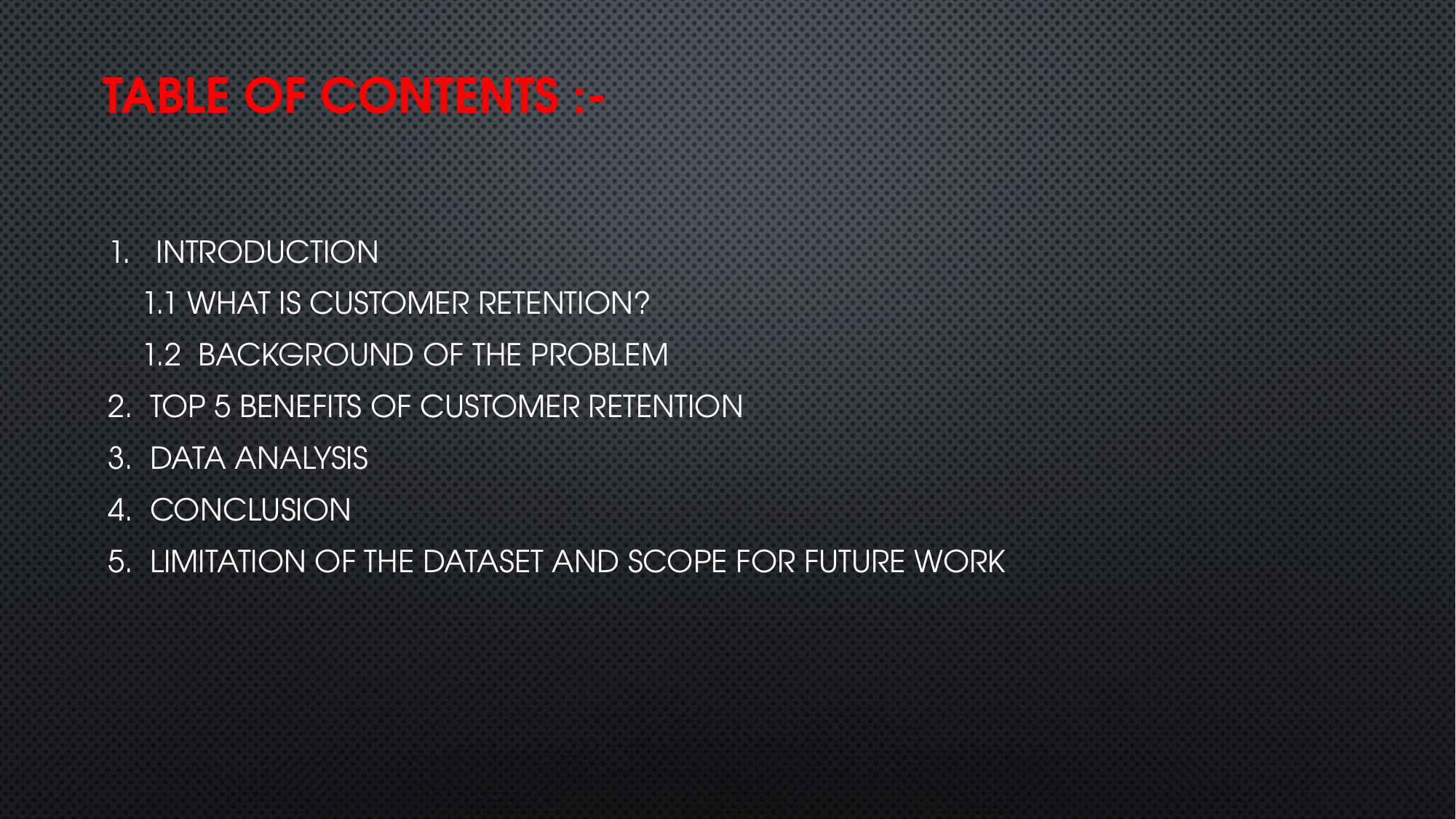

# Table Of Contents :-

1.   Introduction
    1.1 What is customer retention?
    1.2  Background of the Problem
2.  Top 5 benefits of customer retention
3.  Data analysis
4.  Conclusion
5.  Limitation of the dataset and scope for future work